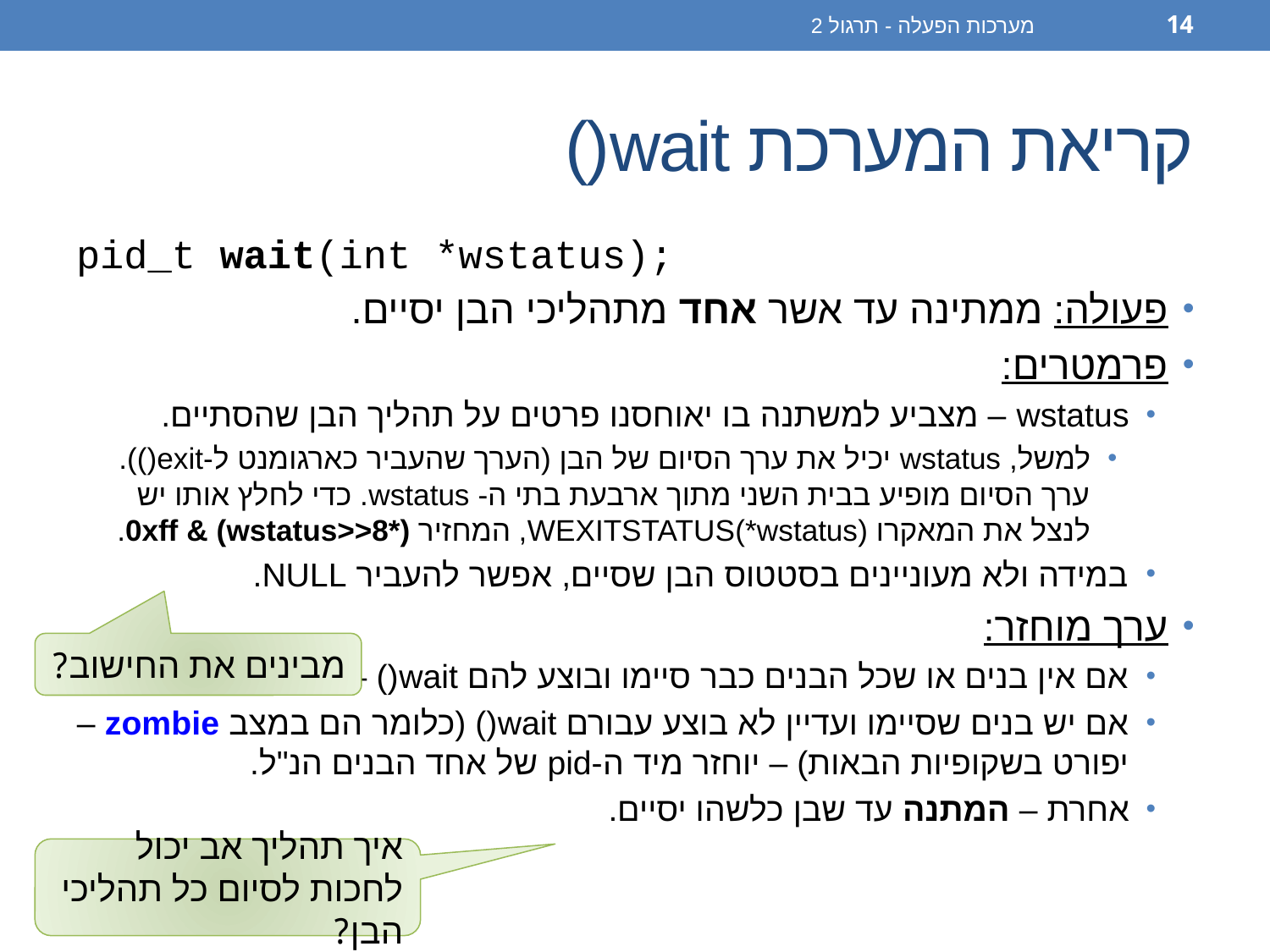

מערכות הפעלה - תרגול 2
14
# קריאת המערכת wait()
pid_t wait(int *wstatus);
פעולה: ממתינה עד אשר אחד מתהליכי הבן יסיים.
פרמטרים:
wstatus – מצביע למשתנה בו יאוחסנו פרטים על תהליך הבן שהסתיים.
למשל, wstatus יכיל את ערך הסיום של הבן (הערך שהעביר כארגומנט ל-exit()). ערך הסיום מופיע בבית השני מתוך ארבעת בתי ה- wstatus. כדי לחלץ אותו יש לנצל את המאקרו WEXITSTATUS(*wstatus), המחזיר (*wstatus>>8) & 0xff.
במידה ולא מעוניינים בסטטוס הבן שסיים, אפשר להעביר NULL.
ערך מוחזר:
אם אין בנים או שכל הבנים כבר סיימו ובוצע להם wait() – יוחזר מיד הערך -1.
אם יש בנים שסיימו ועדיין לא בוצע עבורם wait() (כלומר הם במצב zombie – יפורט בשקופיות הבאות) – יוחזר מיד ה-pid של אחד הבנים הנ"ל.
אחרת – המתנה עד שבן כלשהו יסיים.
מבינים את החישוב?
איך תהליך אב יכול לחכות לסיום כל תהליכי הבן?